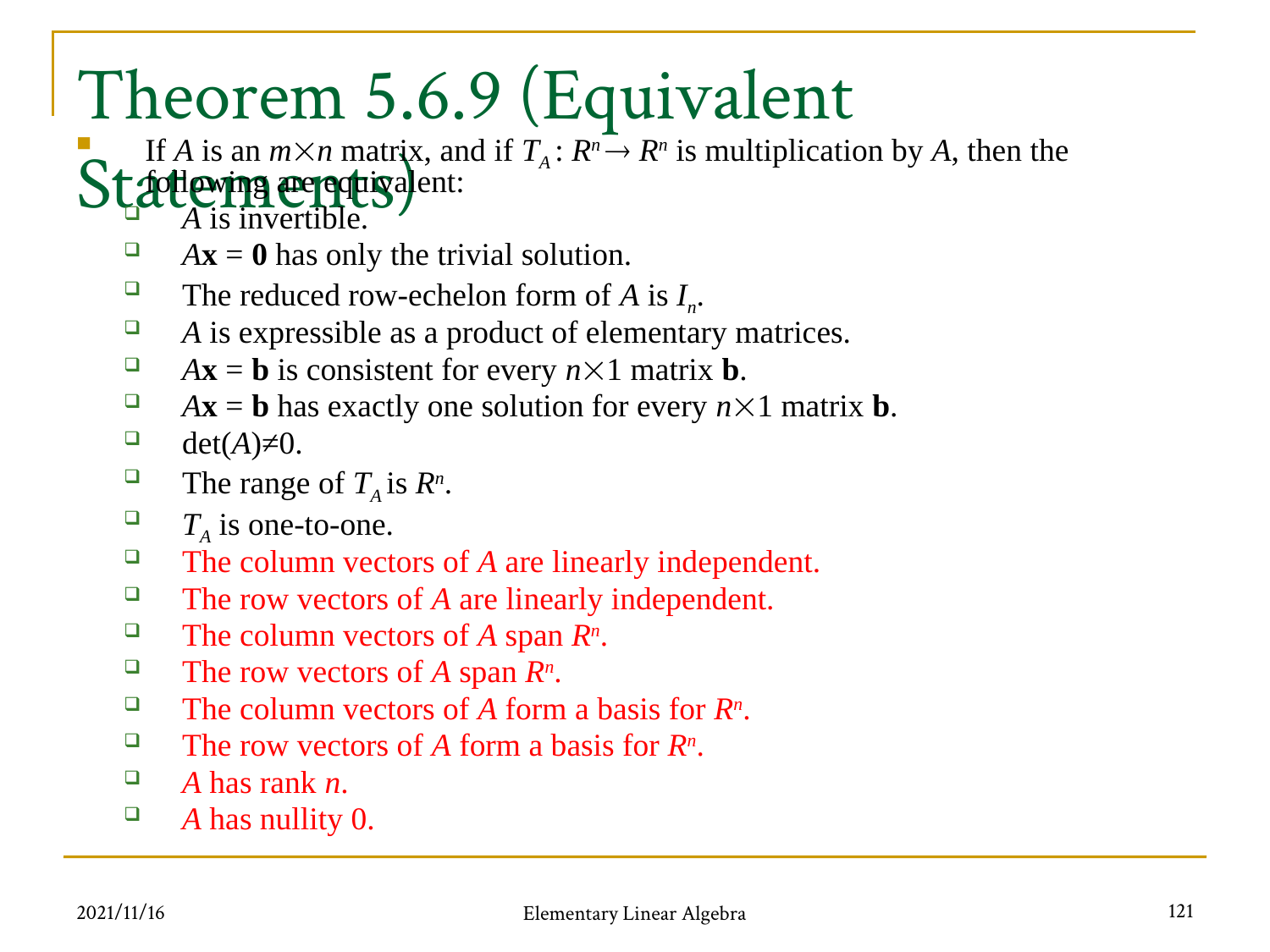

# Theorem 5.6.9 (Equivalent Statements)
If A is an m×n matrix, and if TA : Rn → Rn is multiplication by A, then the following are equivalent:
A is invertible.
Ax = 0 has only the trivial solution.
The reduced row-echelon form of A is In.
A is expressible as a product of elementary matrices.
Ax = b is consistent for every n×1 matrix b.
Ax = b has exactly one solution for every n×1 matrix b.
det(A)≠0.
The range of TA is Rn.
TA is one-to-one.
The column vectors of A are linearly independent.
The row vectors of A are linearly independent.
The column vectors of A span Rn.
The row vectors of A span Rn.
The column vectors of A form a basis for Rn.
The row vectors of A form a basis for Rn.
A has rank n.
A has nullity 0.
2021/11/16
121
Elementary Linear Algebra